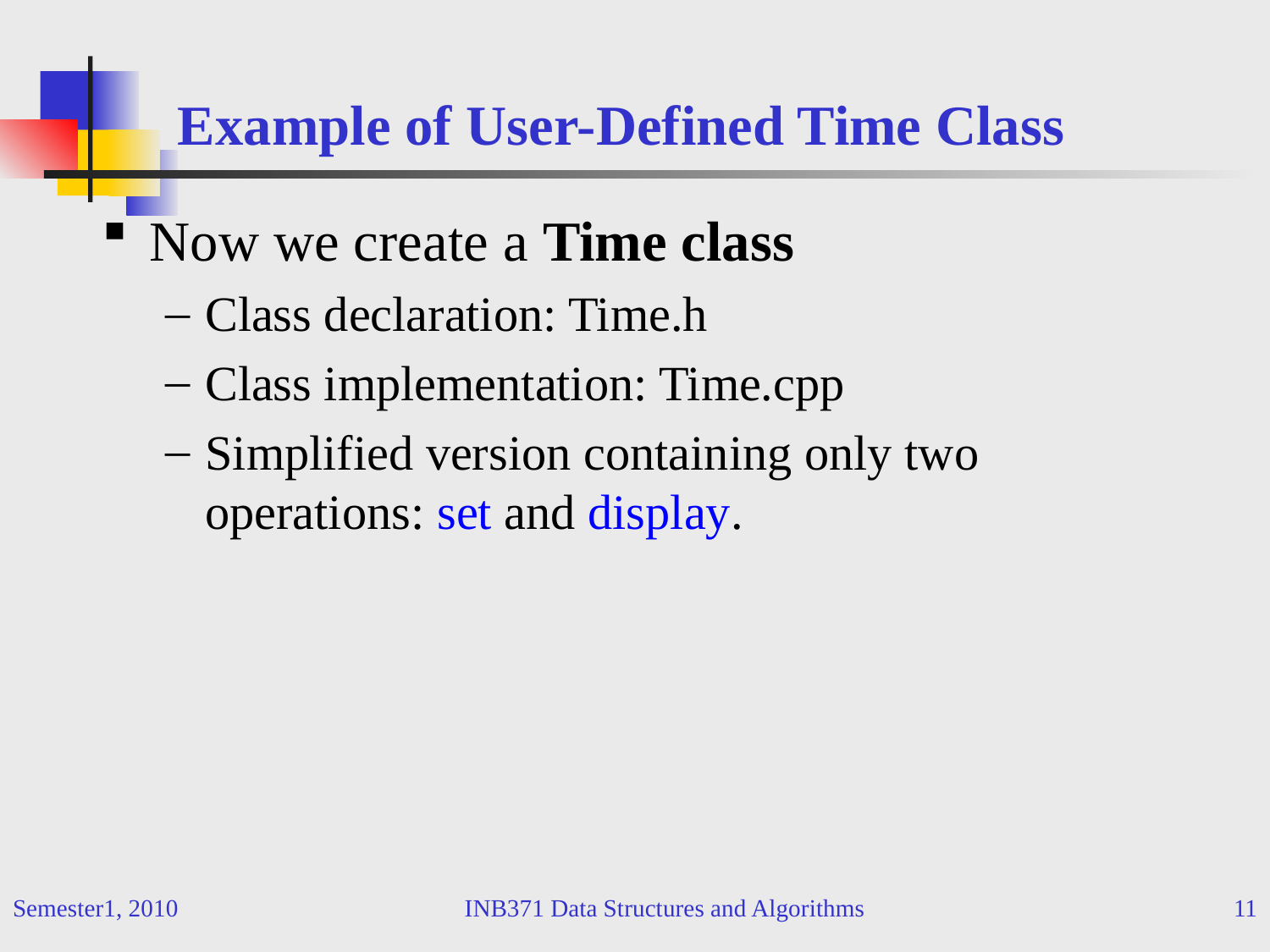

# Example of User-Defined Time Class
Now we create a Time class
Class declaration: Time.h
Class implementation: Time.cpp
Simplified version containing only two operations: set and display.
Semester1, 2010
INB371 Data Structures and Algorithms

11